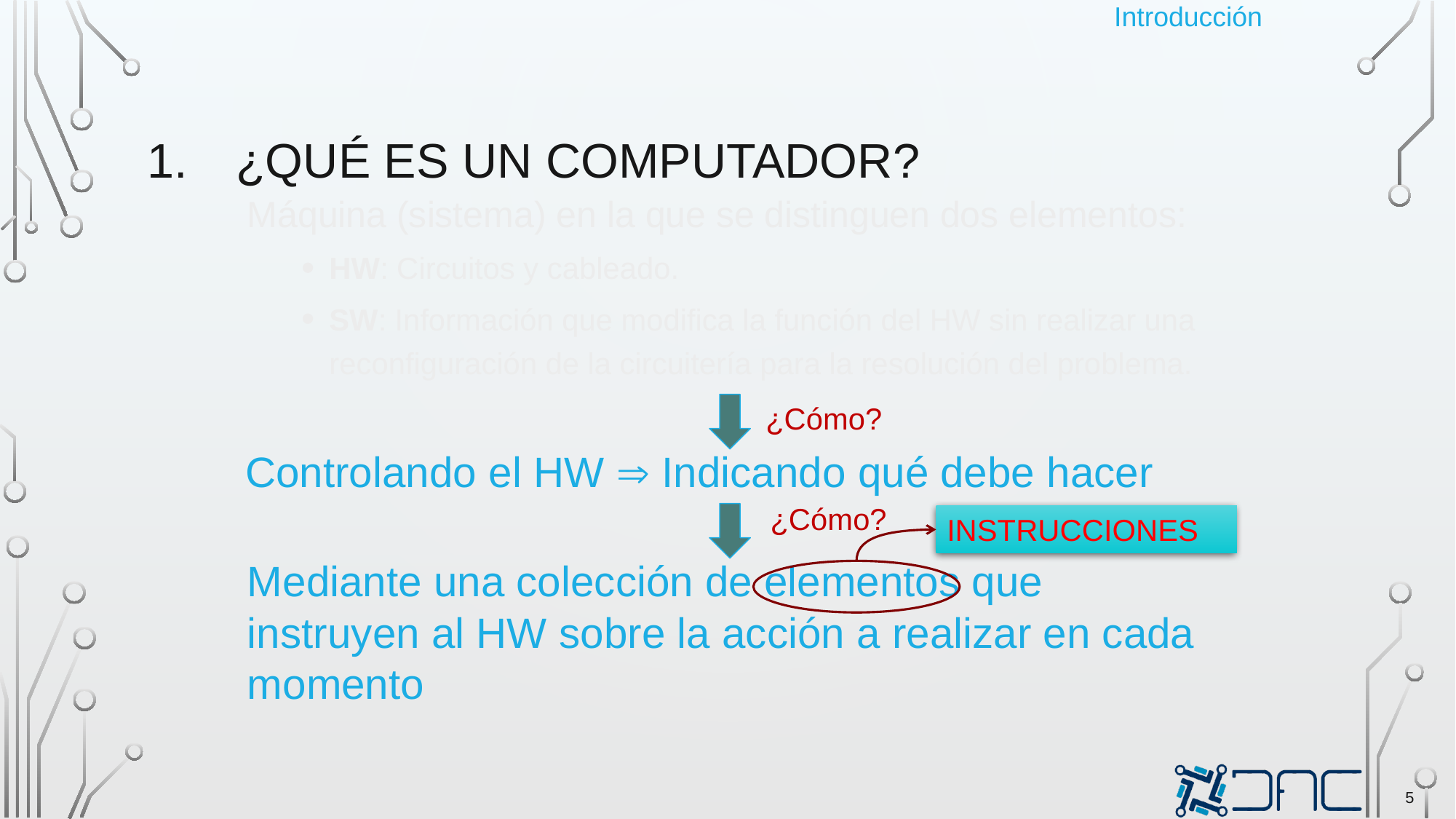

Introducción
# ¿Qué es un Computador?
Máquina (sistema) en la que se distinguen dos elementos:
HW: Circuitos y cableado.
SW: Información que modifica la función del HW sin realizar una reconfiguración de la circuitería para la resolución del problema.

¿Cómo?
Controlando el HW ⇒ Indicando qué debe hacer
¿Cómo?

INSTRUCCIONES
Mediante una colección de elementos que instruyen al HW sobre la acción a realizar en cada momento

5